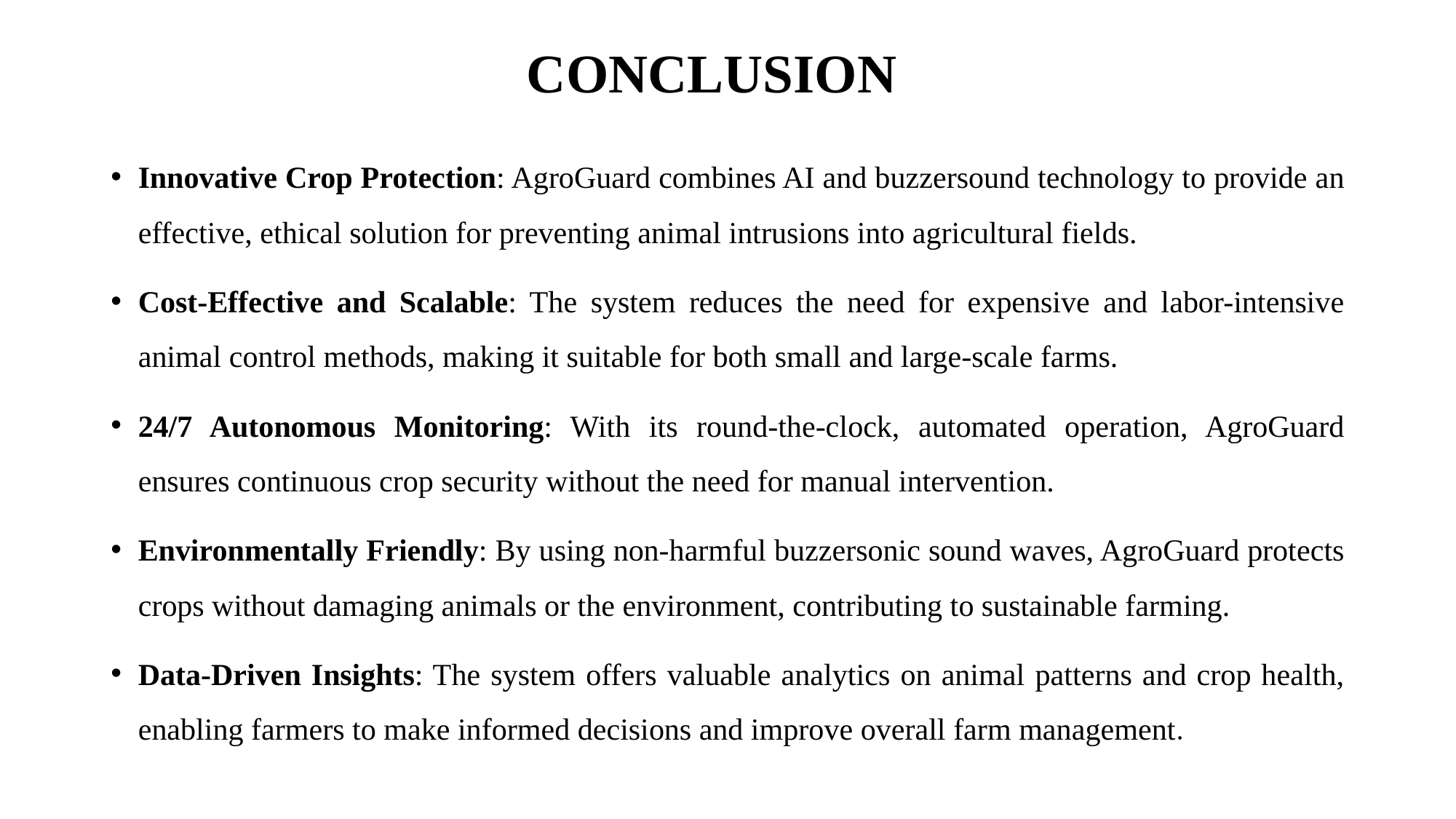

# CONCLUSION
Innovative Crop Protection: AgroGuard combines AI and buzzersound technology to provide an effective, ethical solution for preventing animal intrusions into agricultural fields.
Cost-Effective and Scalable: The system reduces the need for expensive and labor-intensive animal control methods, making it suitable for both small and large-scale farms.
24/7 Autonomous Monitoring: With its round-the-clock, automated operation, AgroGuard ensures continuous crop security without the need for manual intervention.
Environmentally Friendly: By using non-harmful buzzersonic sound waves, AgroGuard protects crops without damaging animals or the environment, contributing to sustainable farming.
Data-Driven Insights: The system offers valuable analytics on animal patterns and crop health, enabling farmers to make informed decisions and improve overall farm management.